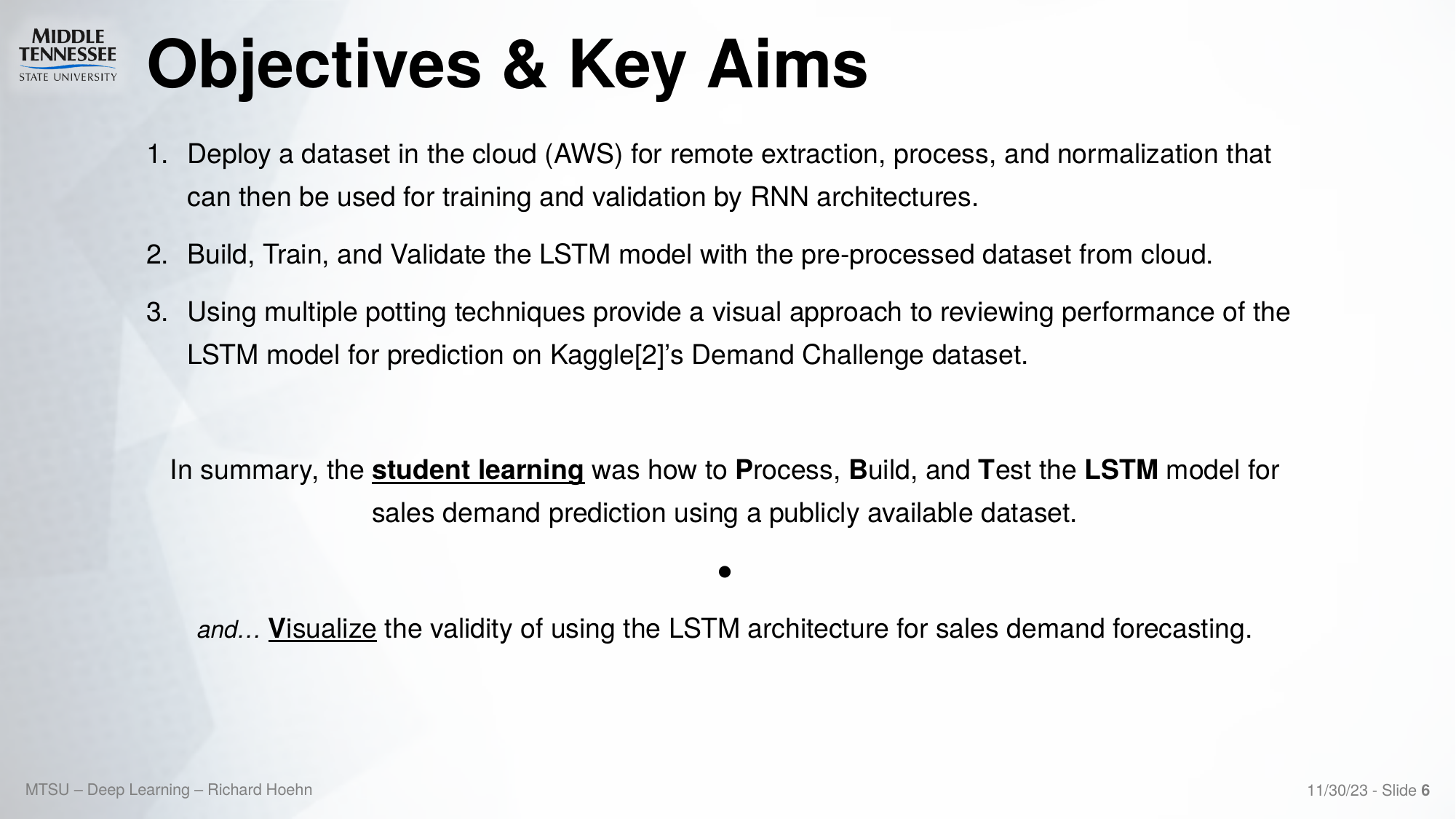

# Objectives & Key Aims
Deploy a dataset in the cloud (AWS) for remote extraction, process, and normalization that can then be used for training and validation by RNN architectures.
Build, Train, and Validate the LSTM model with the pre-processed dataset from cloud.
Using multiple potting techniques provide a visual approach to reviewing performance of the LSTM model for prediction on Kaggle[2]’s Demand Challenge dataset.

In summary, the student learning was how to Process, Build, and Test the LSTM model for sales demand prediction using a publicly available dataset.
●
and… Visualize the validity of using the LSTM architecture for sales demand forecasting.